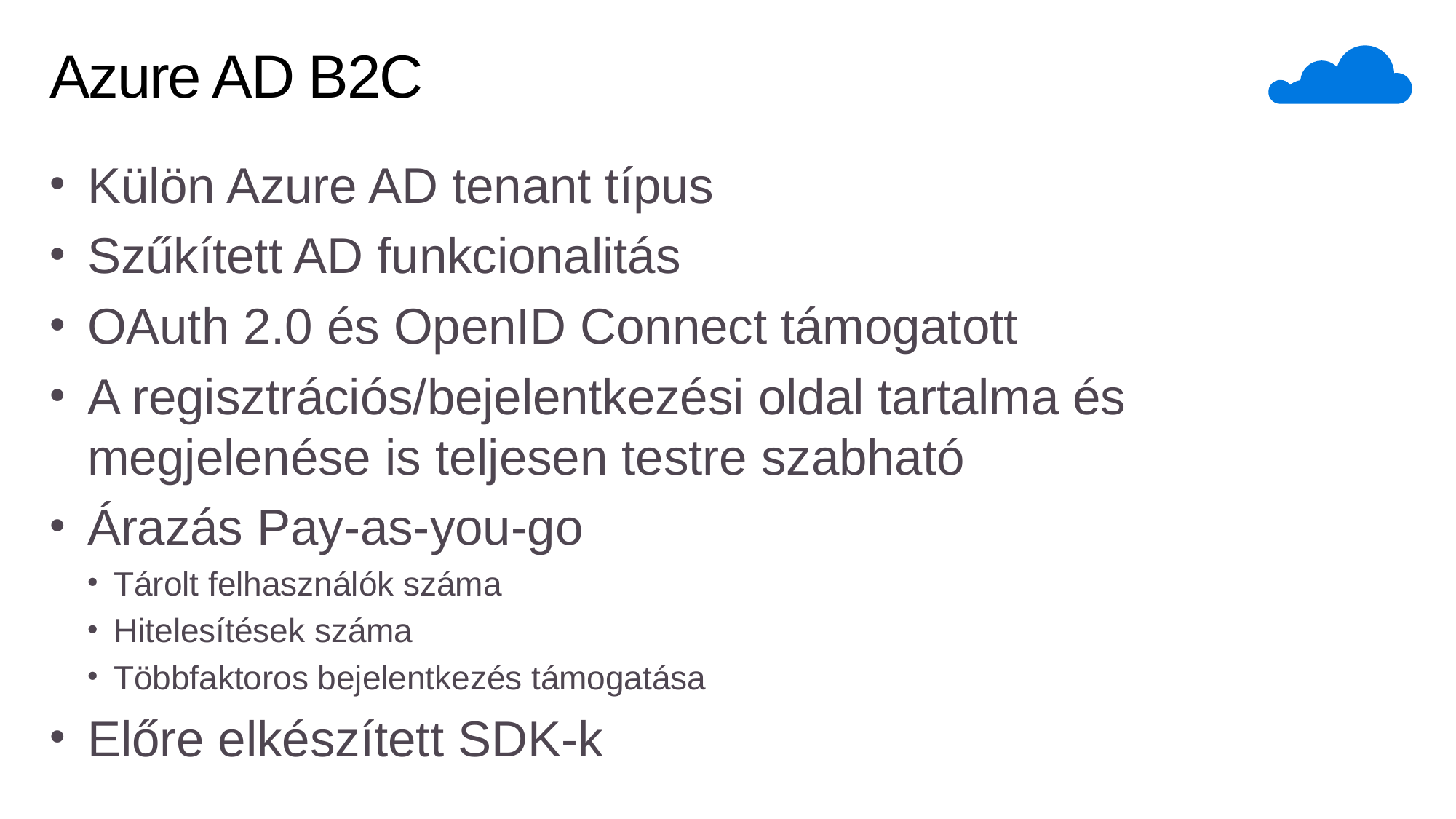

# Azure AD B2C
Külön Azure AD tenant típus
Szűkített AD funkcionalitás
OAuth 2.0 és OpenID Connect támogatott
A regisztrációs/bejelentkezési oldal tartalma és megjelenése is teljesen testre szabható
Árazás Pay-as-you-go
Tárolt felhasználók száma
Hitelesítések száma
Többfaktoros bejelentkezés támogatása
Előre elkészített SDK-k